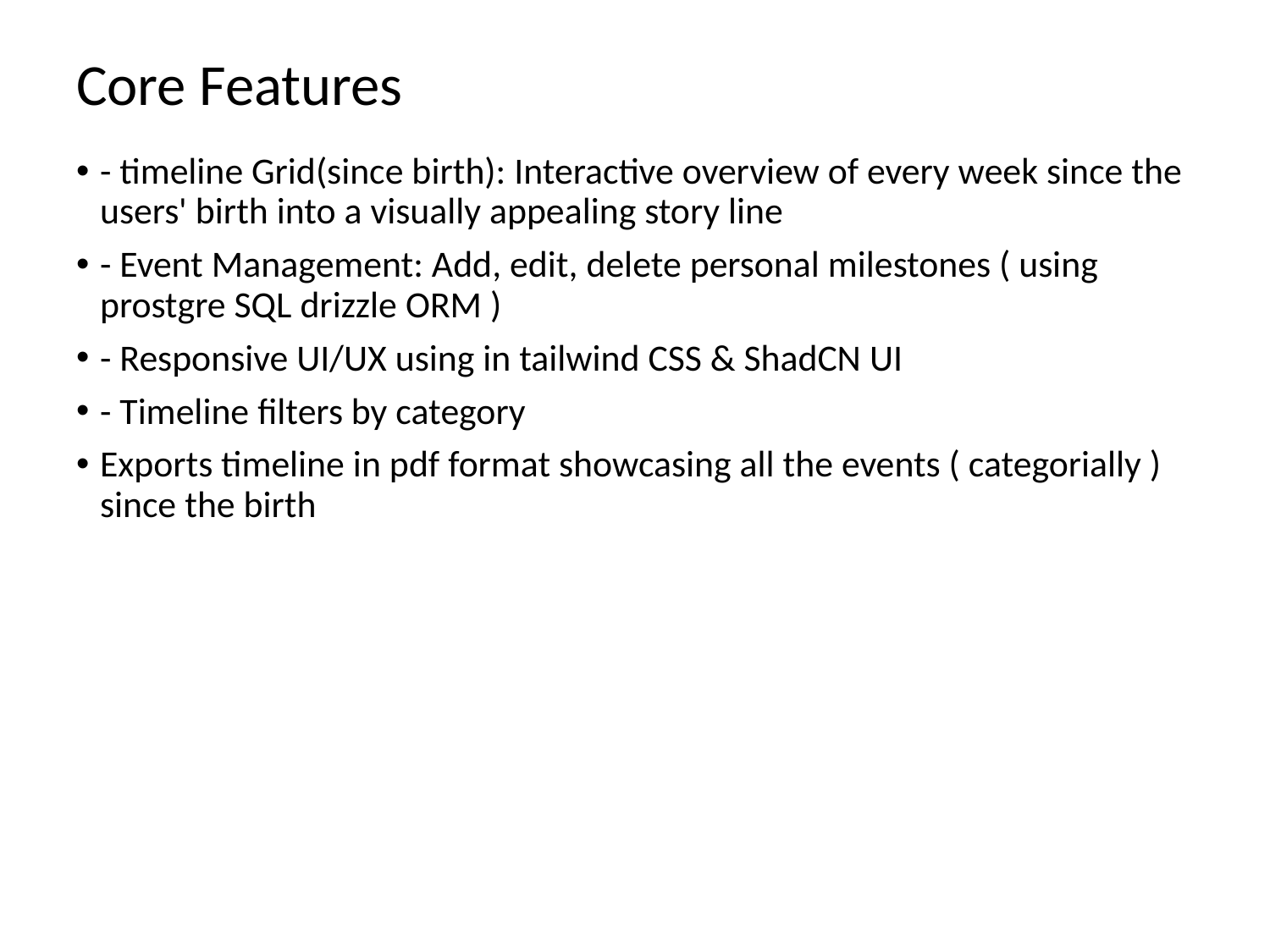

# Core Features
- timeline Grid(since birth): Interactive overview of every week since the users' birth into a visually appealing story line
- Event Management: Add, edit, delete personal milestones ( using prostgre SQL drizzle ORM )
- Responsive UI/UX using in tailwind CSS & ShadCN UI
- Timeline filters by category
Exports timeline in pdf format showcasing all the events ( categorially ) since the birth